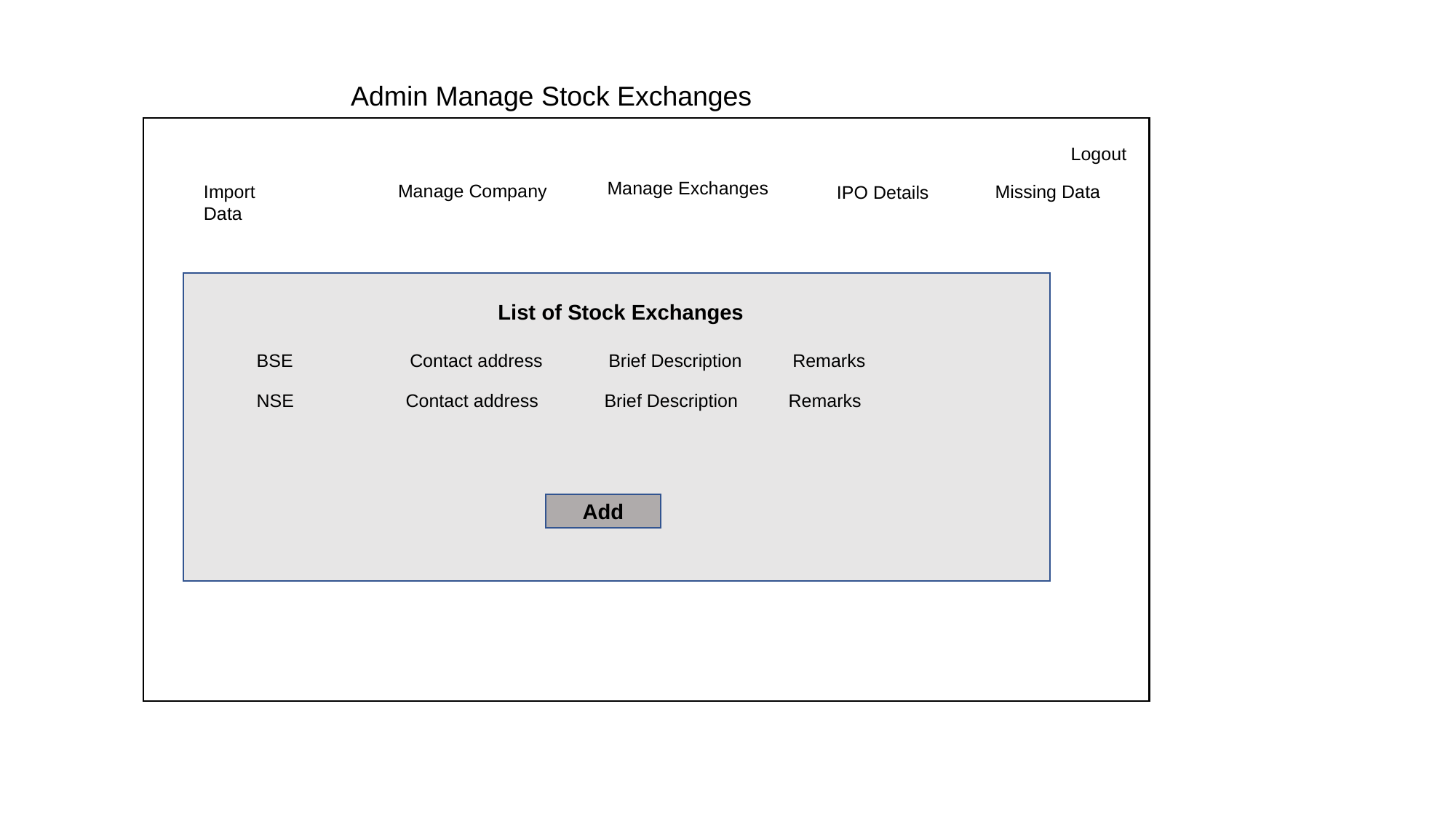

Admin Manage Stock Exchanges

Logout
Manage Exchanges
Manage Company
Import Data
Missing Data
IPO Details

List of Stock Exchanges
BSE                       Contact address             Brief Description          Remarks
NSE                      Contact address             Brief Description          Remarks
Add